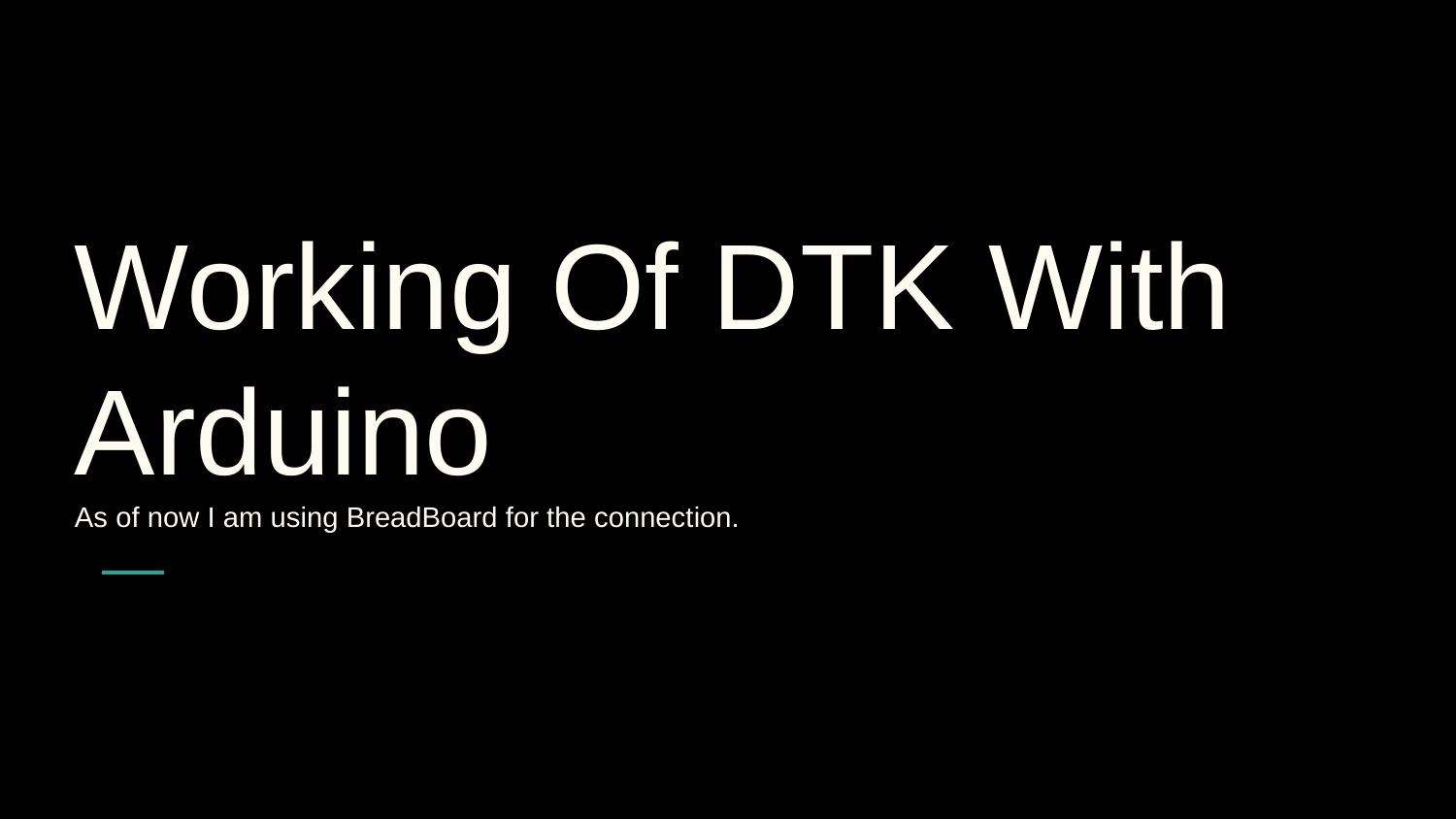

# Working Of DTK With Arduino
As of now I am using BreadBoard for the connection.